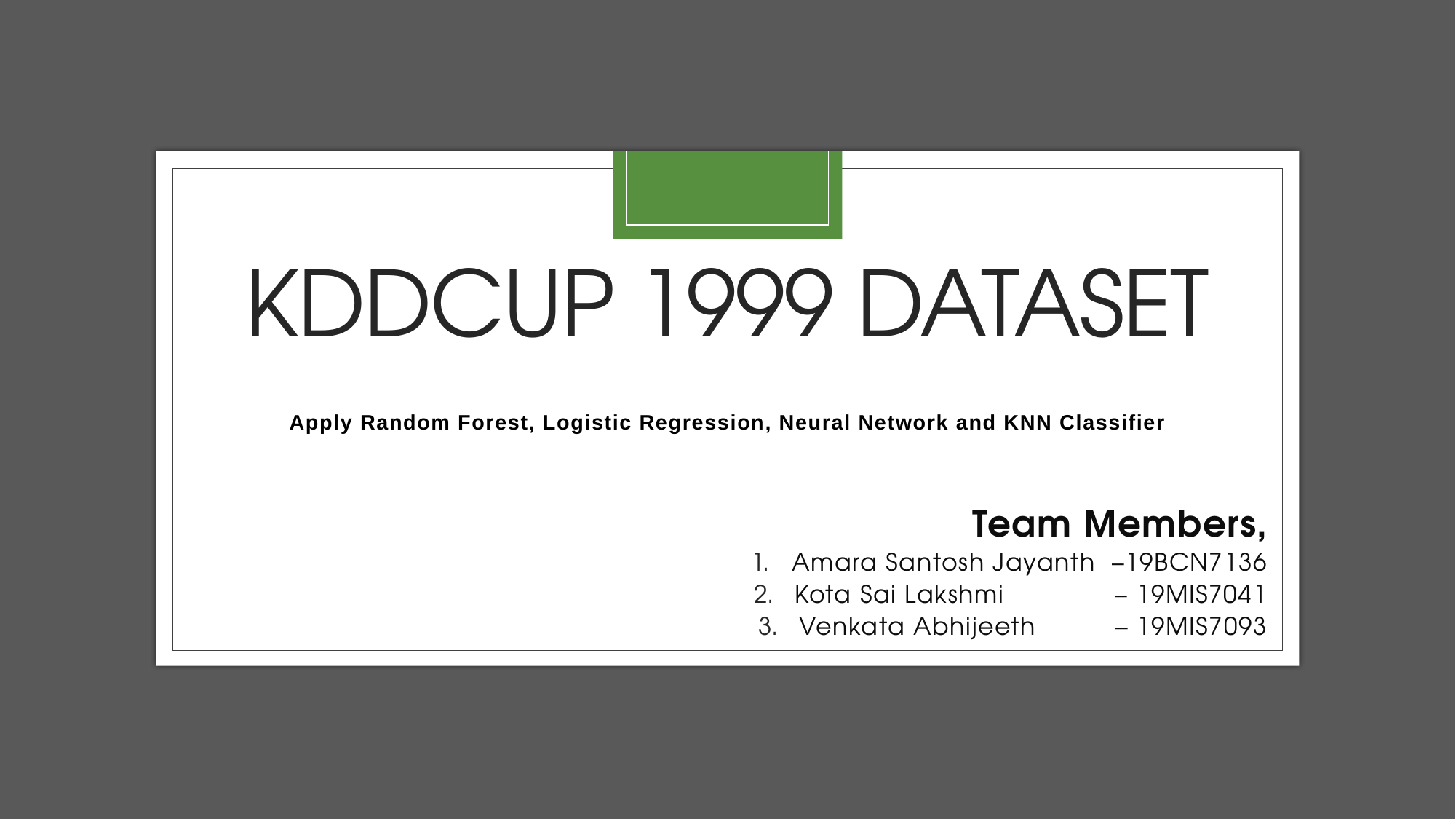

# KDDCUp 1999 dataset
Apply Random Forest, Logistic Regression, Neural Network and KNN Classifier
Team Members,
Amara Santosh Jayanth  –19BCN7136
Kota Sai Lakshmi              – 19MIS7041
Venkata Abhijeeth          – 19MIS7093